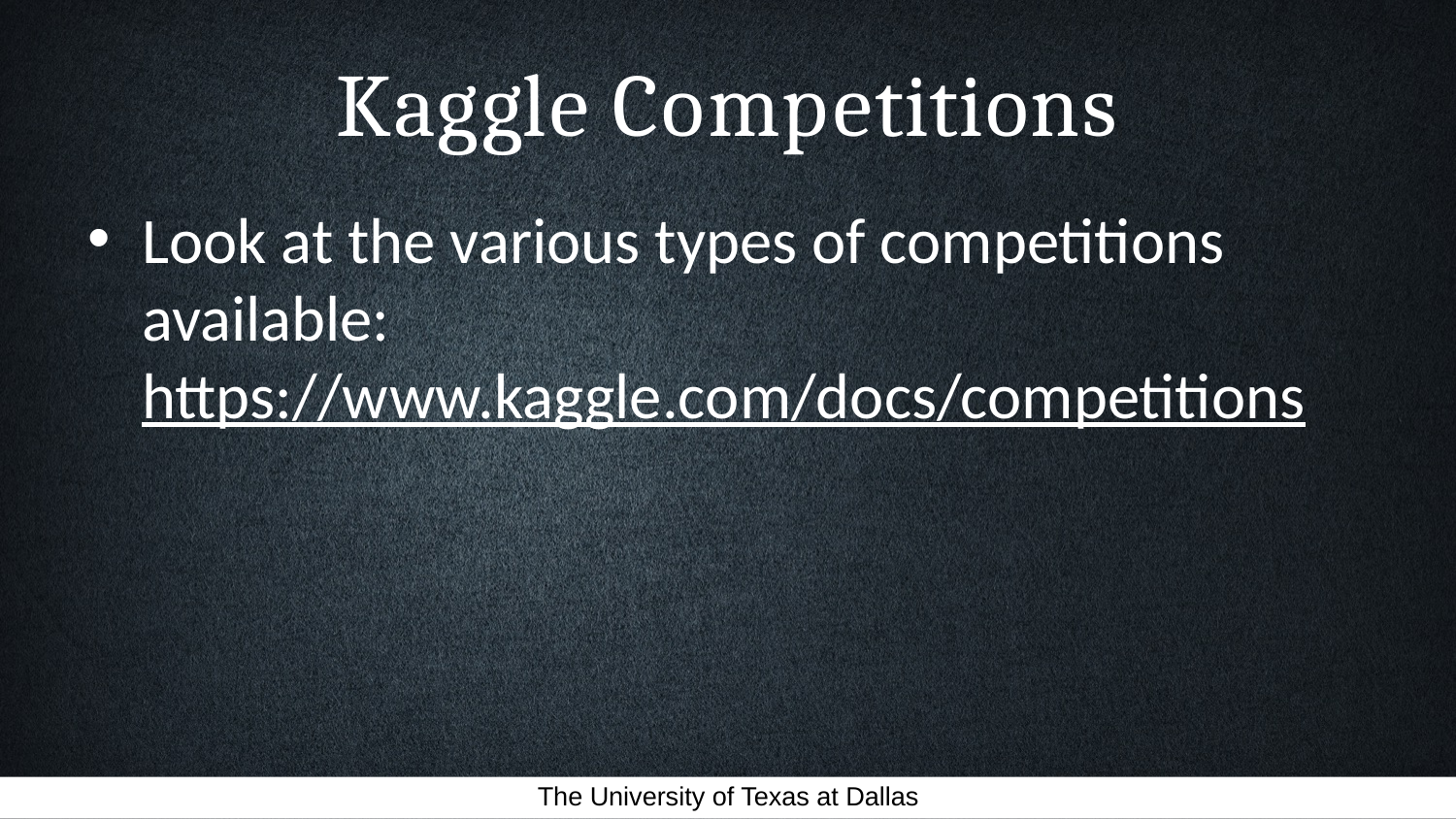

# Kaggle Competitions
Look at the various types of competitions available:
https://www.kaggle.com/docs/competitions